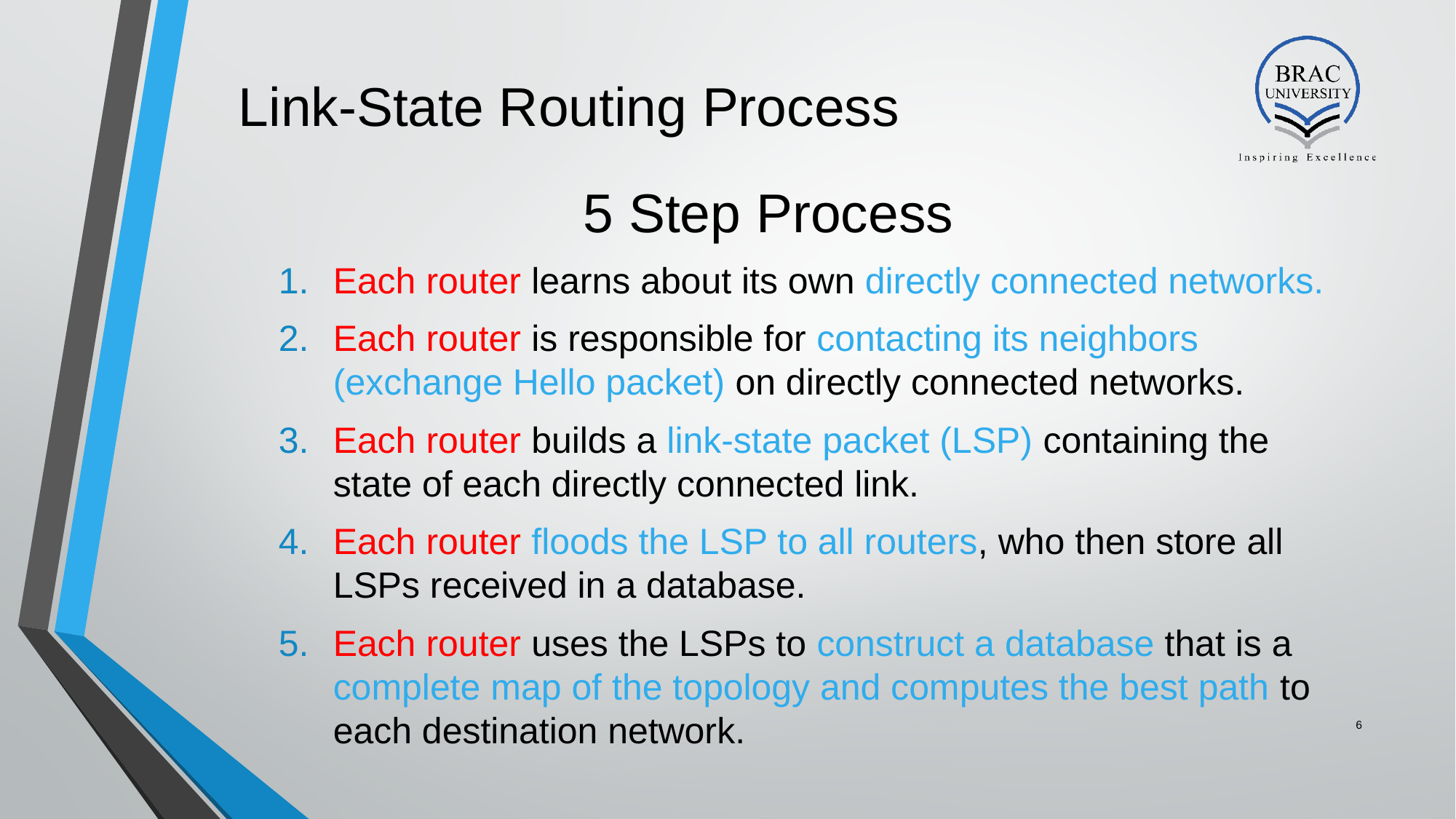

Link-State Routing Process
5 Step Process
Each router learns about its own directly connected networks.
Each router is responsible for contacting its neighbors (exchange Hello packet) on directly connected networks.
Each router builds a link-state packet (LSP) containing the state of each directly connected link.
Each router floods the LSP to all routers, who then store all LSPs received in a database.
Each router uses the LSPs to construct a database that is a complete map of the topology and computes the best path to each destination network.
6